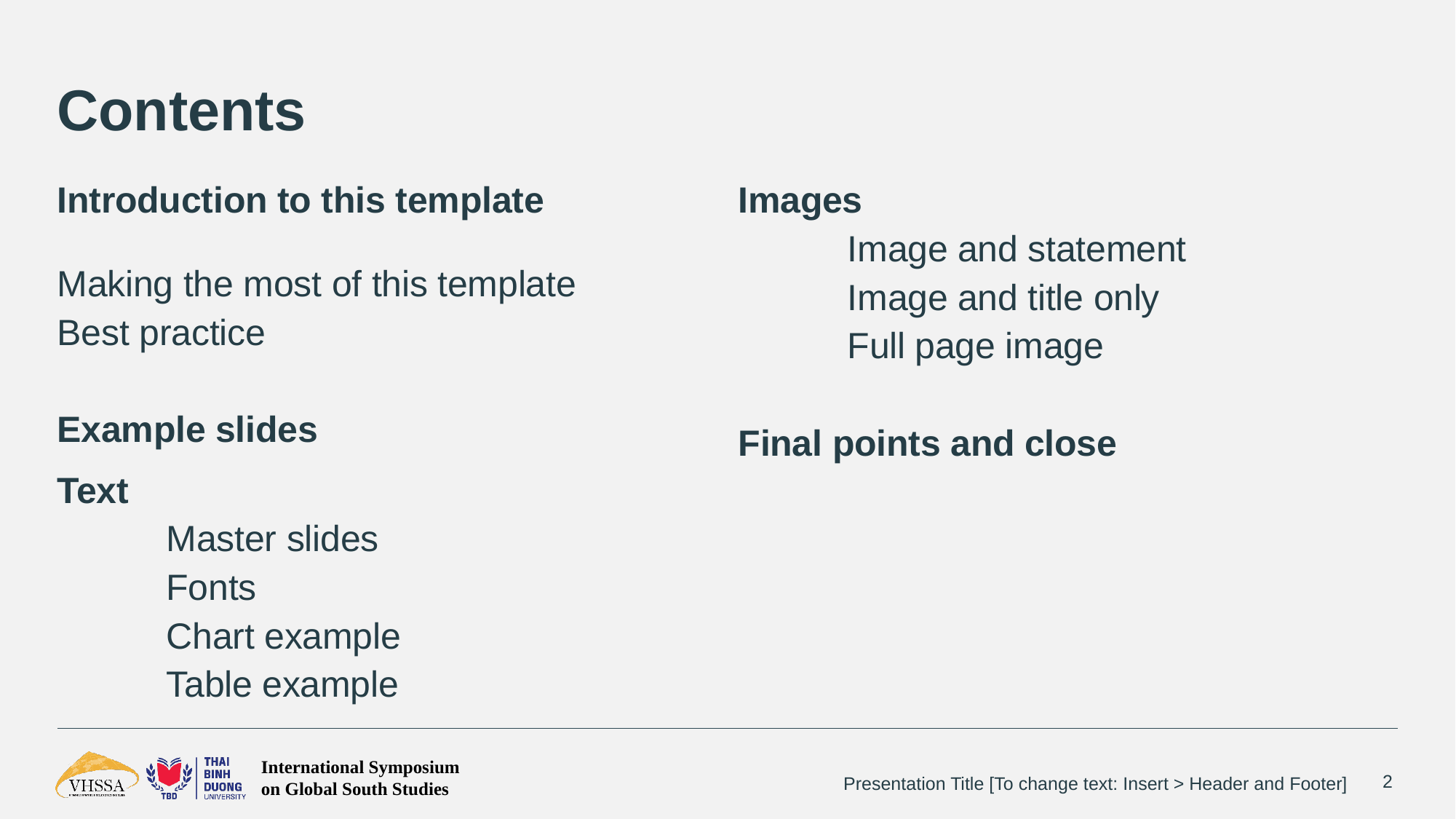

# Contents
Introduction to this template
Making the most of this template
Best practice

Example slides
Text
	Master slides
	Fonts
	Chart example
	Table example

Images
	Image and statement
	Image and title only
	Full page image

Final points and close

Presentation Title [To change text: Insert > Header and Footer]
2